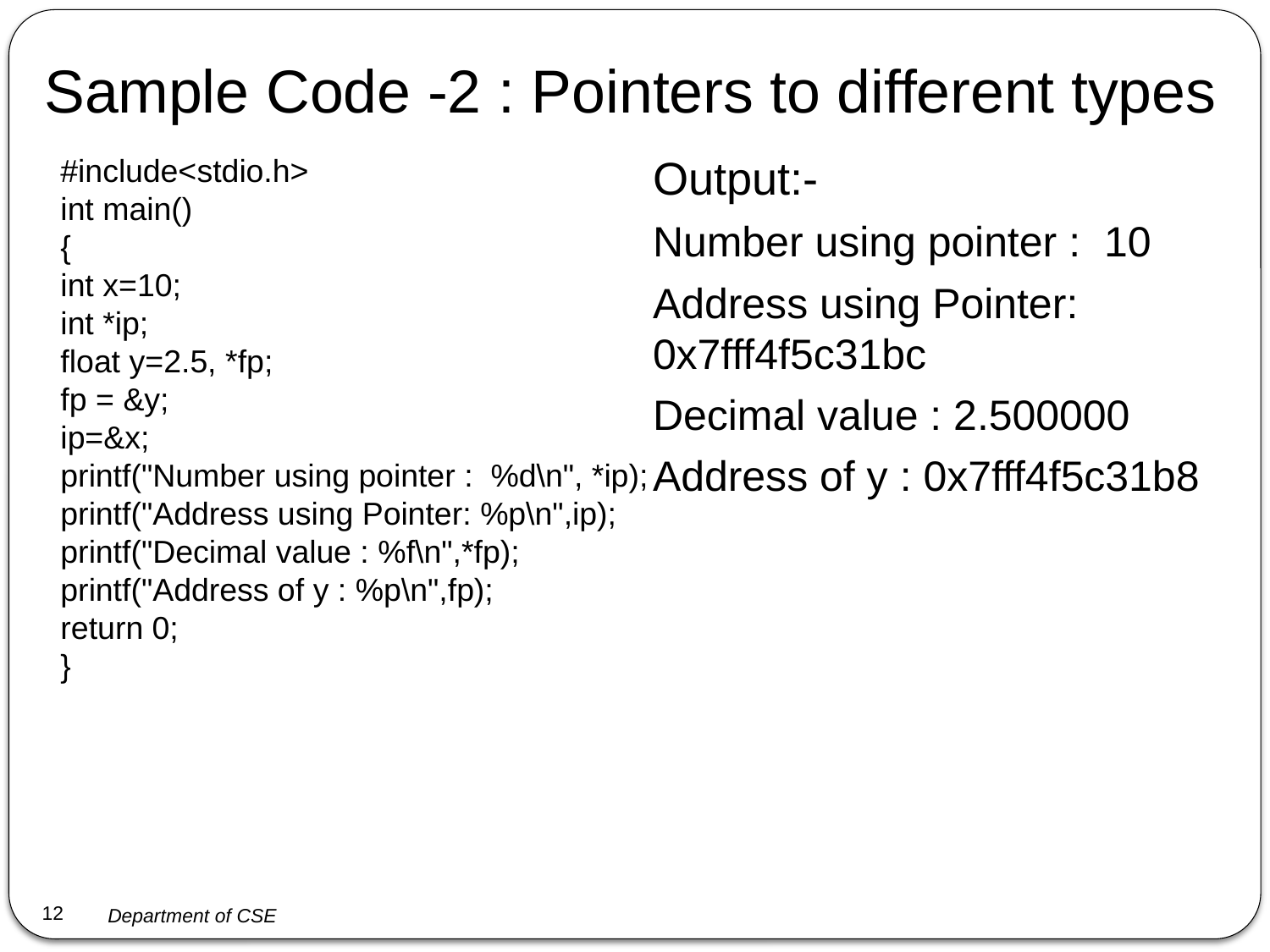

# Sample Code -2 : Pointers to different types
Output:-
Number using pointer :  10
Address using Pointer: 0x7fff4f5c31bc
Decimal value : 2.500000
Address of y : 0x7fff4f5c31b8

#include<stdio.h>
int main()
{
int x=10;
int *ip;
float y=2.5, *fp;
fp = &y;
ip=&x;
printf("Number using pointer :  %d\n", *ip);
printf("Address using Pointer: %p\n",ip);
printf("Decimal value : %f\n",*fp);
printf("Address of y : %p\n",fp);
return 0;
}
12
Department of CSE